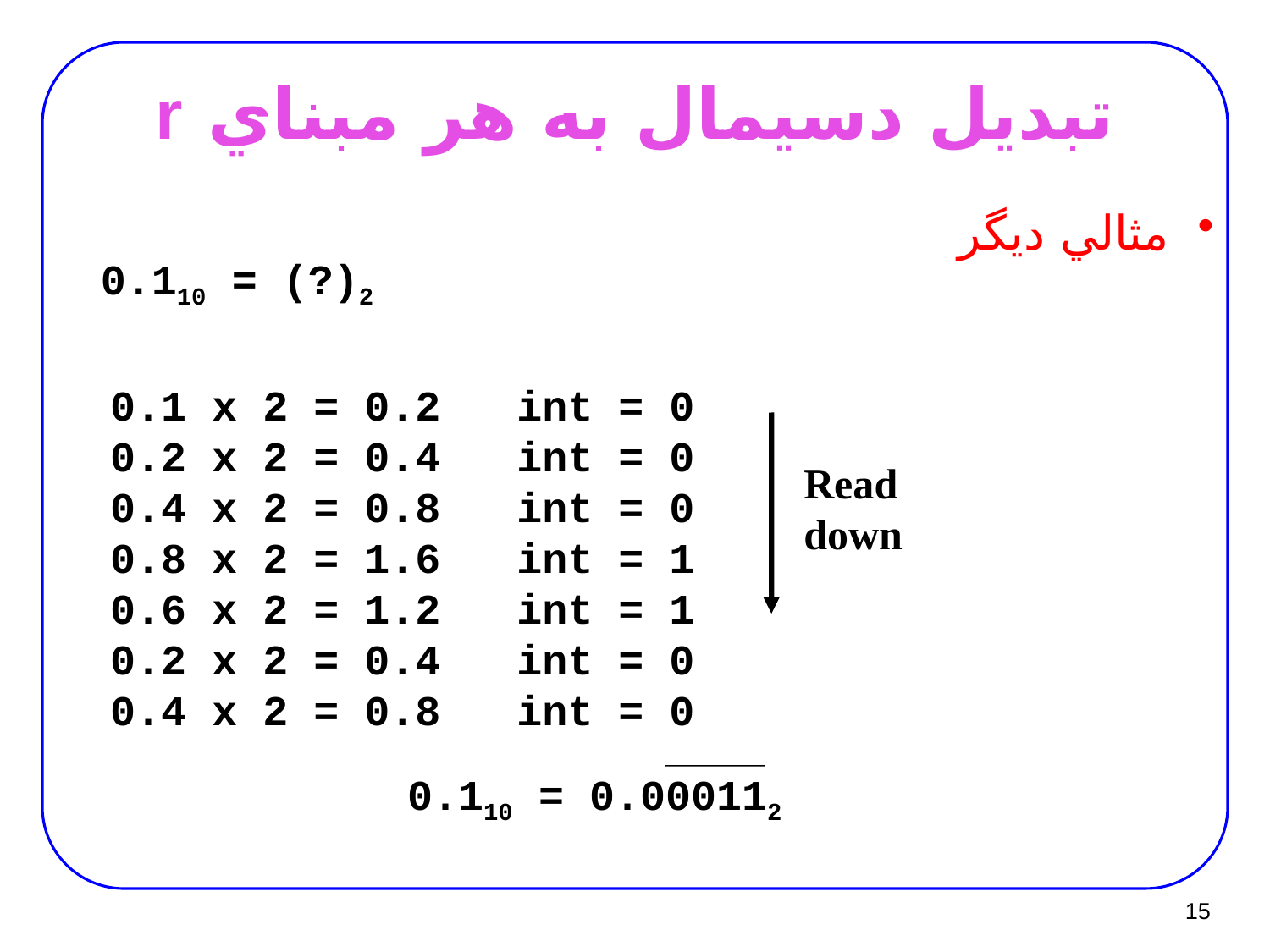

# تبديل دسيمال به هر مبناي r
 مثالي ديگر
0.110 = (?)2
0.1 x 2 = 0.2   int = 0
0.2 x 2 = 0.4   int = 0
0.4 x 2 = 0.8   int = 0
0.8 x 2 = 1.6   int = 1
0.6 x 2 = 1.2   int = 1
0.2 x 2 = 0.4   int = 0
0.4 x 2 = 0.8   int = 0

Read
down
0.110 = 0.000112

15